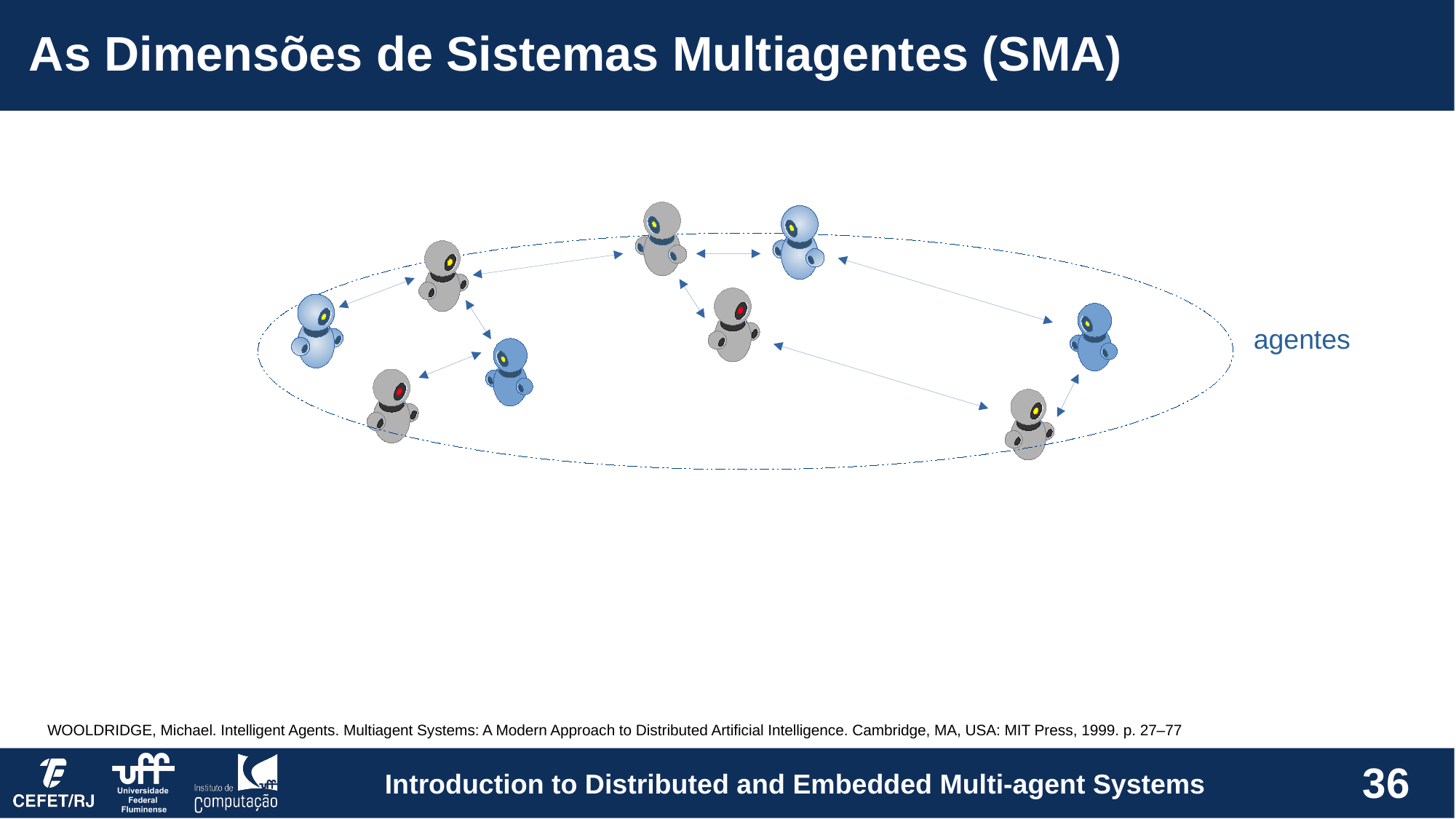

As Dimensões de Sistemas Multiagentes (SMA)

agentes

WOOLDRIDGE, Michael. Intelligent Agents. Multiagent Systems: A Modern Approach to Distributed Artificial Intelligence. Cambridge, MA, USA: MIT Press, 1999. p. 27–77